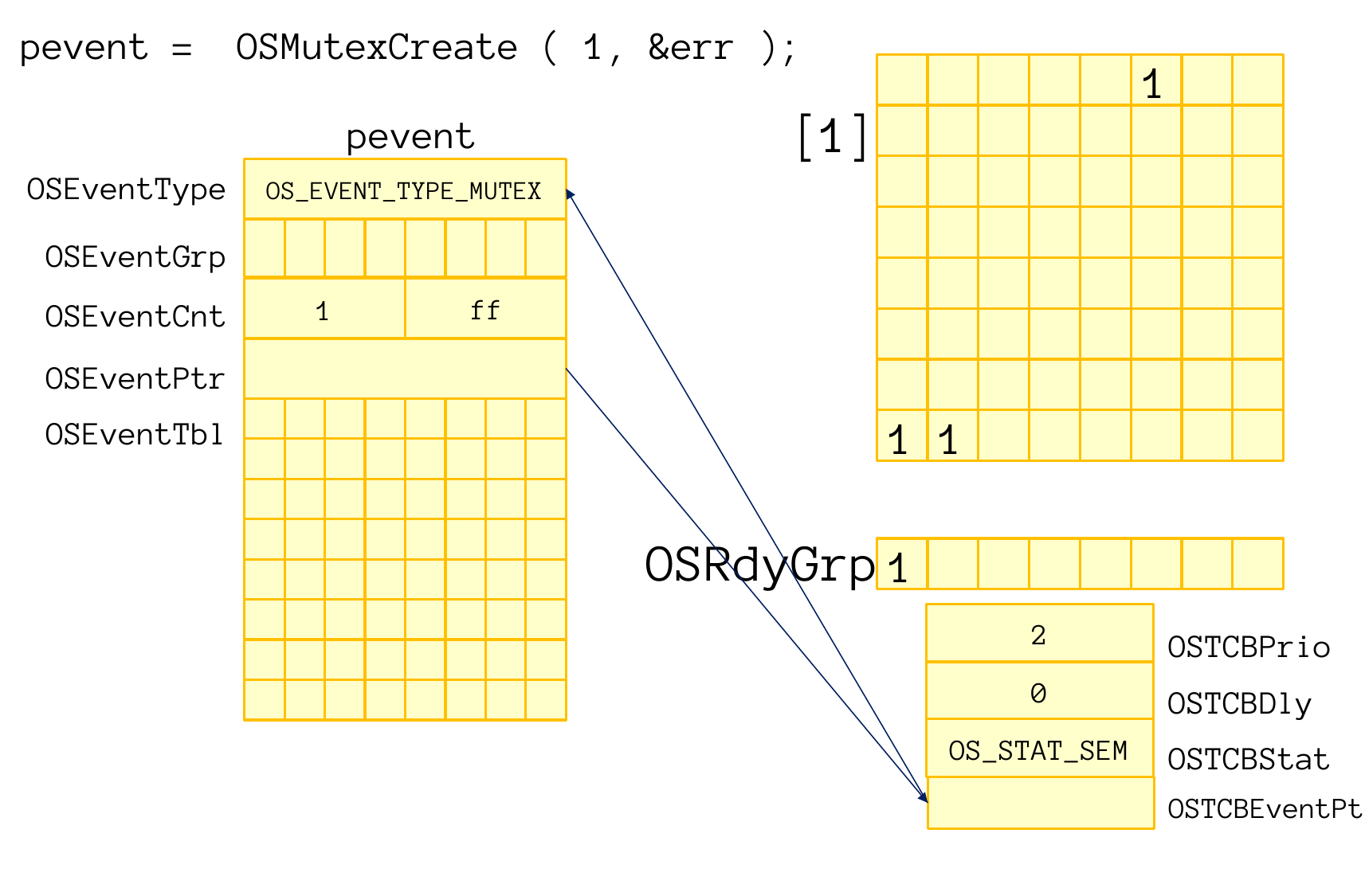

pevent =  OSMutexCreate ( 1, &err );

1

[1]
pevent

OSEventType

OS_EVENT_TYPE_MUTEX

OSEventGrp

OSEventCnt
ff
1

OSEventPtr

OSEventTbl

1
1

OSRdyGrp

1

2
OSTCBPrio

0
OSTCBDly

OSTCBStat
OS_STAT_SEM
OSTCBEventPtr